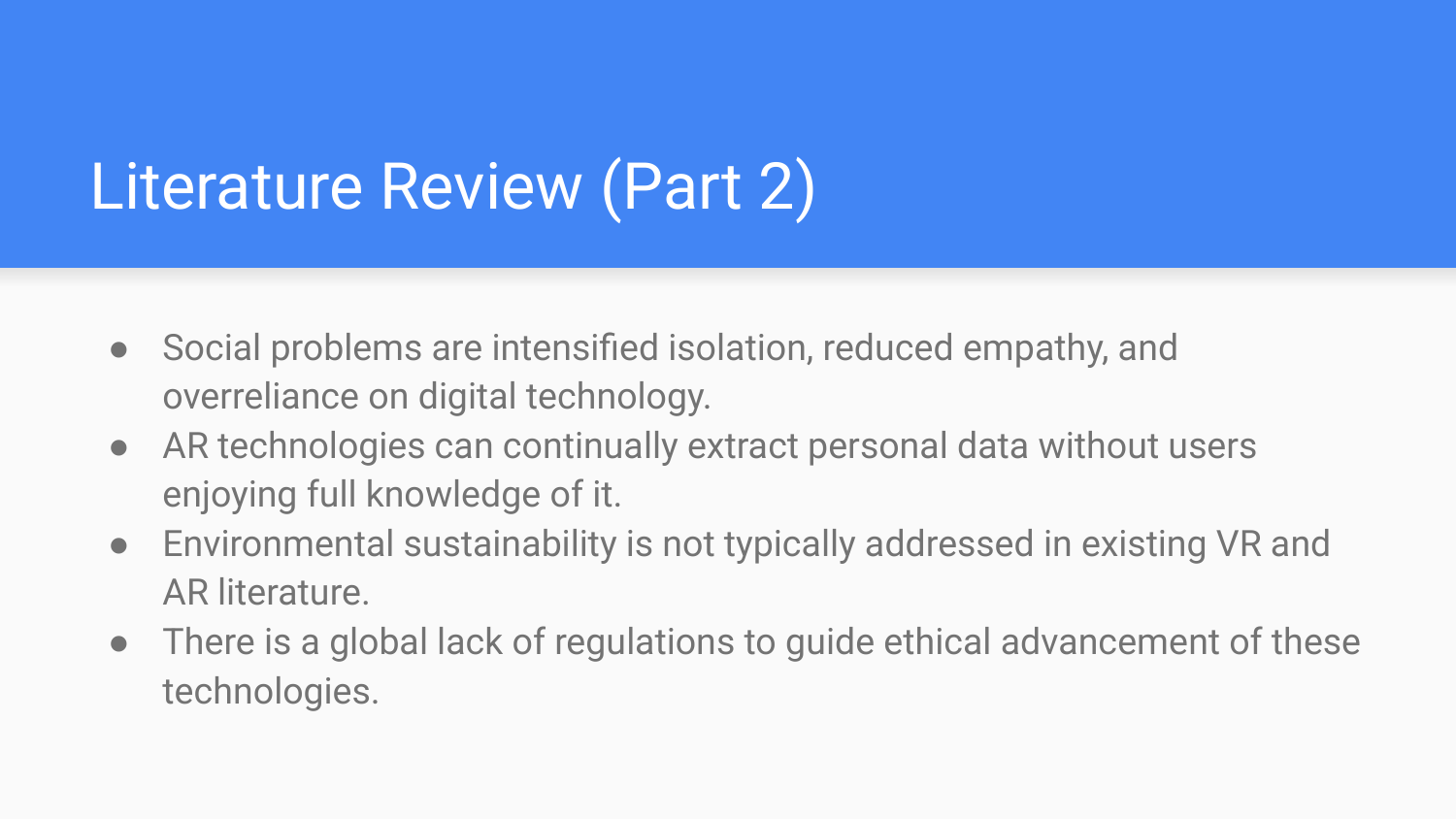

# Literature Review (Part 2)
Social problems are intensified isolation, reduced empathy, and overreliance on digital technology.
AR technologies can continually extract personal data without users enjoying full knowledge of it.
Environmental sustainability is not typically addressed in existing VR and AR literature.
There is a global lack of regulations to guide ethical advancement of these technologies.